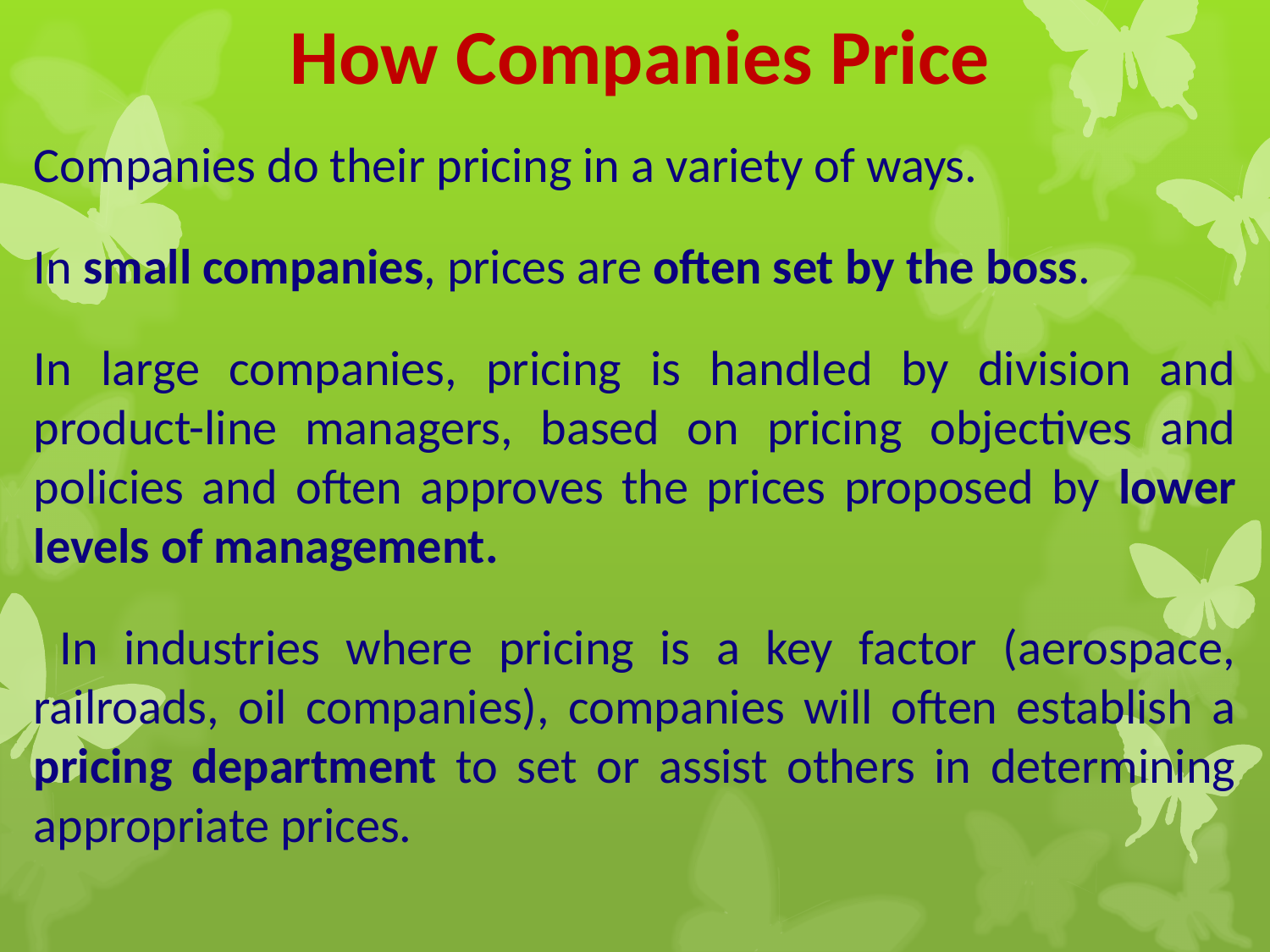

# How Companies Price
Companies do their pricing in a variety of ways.
In small companies, prices are often set by the boss.
In large companies, pricing is handled by division and product-line managers, based on pricing objectives and policies and often approves the prices proposed by lower levels of management.
 In industries where pricing is a key factor (aerospace, railroads, oil companies), companies will often establish a pricing department to set or assist others in determining appropriate prices.